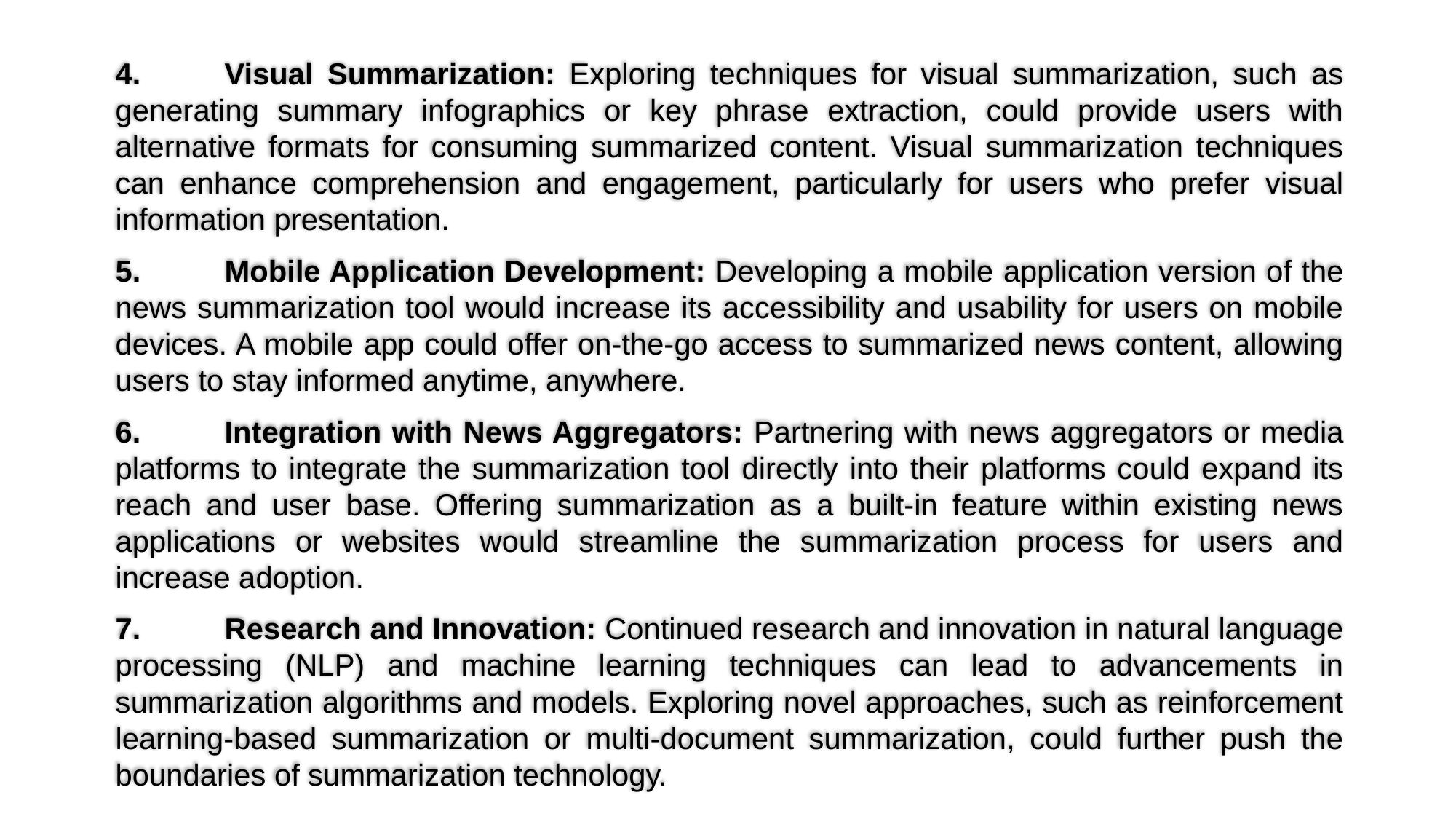

4.	Visual Summarization: Exploring techniques for visual summarization, such as generating summary infographics or key phrase extraction, could provide users with alternative formats for consuming summarized content. Visual summarization techniques can enhance comprehension and engagement, particularly for users who prefer visual information presentation.
5.	Mobile Application Development: Developing a mobile application version of the news summarization tool would increase its accessibility and usability for users on mobile devices. A mobile app could offer on-the-go access to summarized news content, allowing users to stay informed anytime, anywhere.
6.	Integration with News Aggregators: Partnering with news aggregators or media platforms to integrate the summarization tool directly into their platforms could expand its reach and user base. Offering summarization as a built-in feature within existing news applications or websites would streamline the summarization process for users and increase adoption.
7.	Research and Innovation: Continued research and innovation in natural language processing (NLP) and machine learning techniques can lead to advancements in summarization algorithms and models. Exploring novel approaches, such as reinforcement learning-based summarization or multi-document summarization, could further push the boundaries of summarization technology.